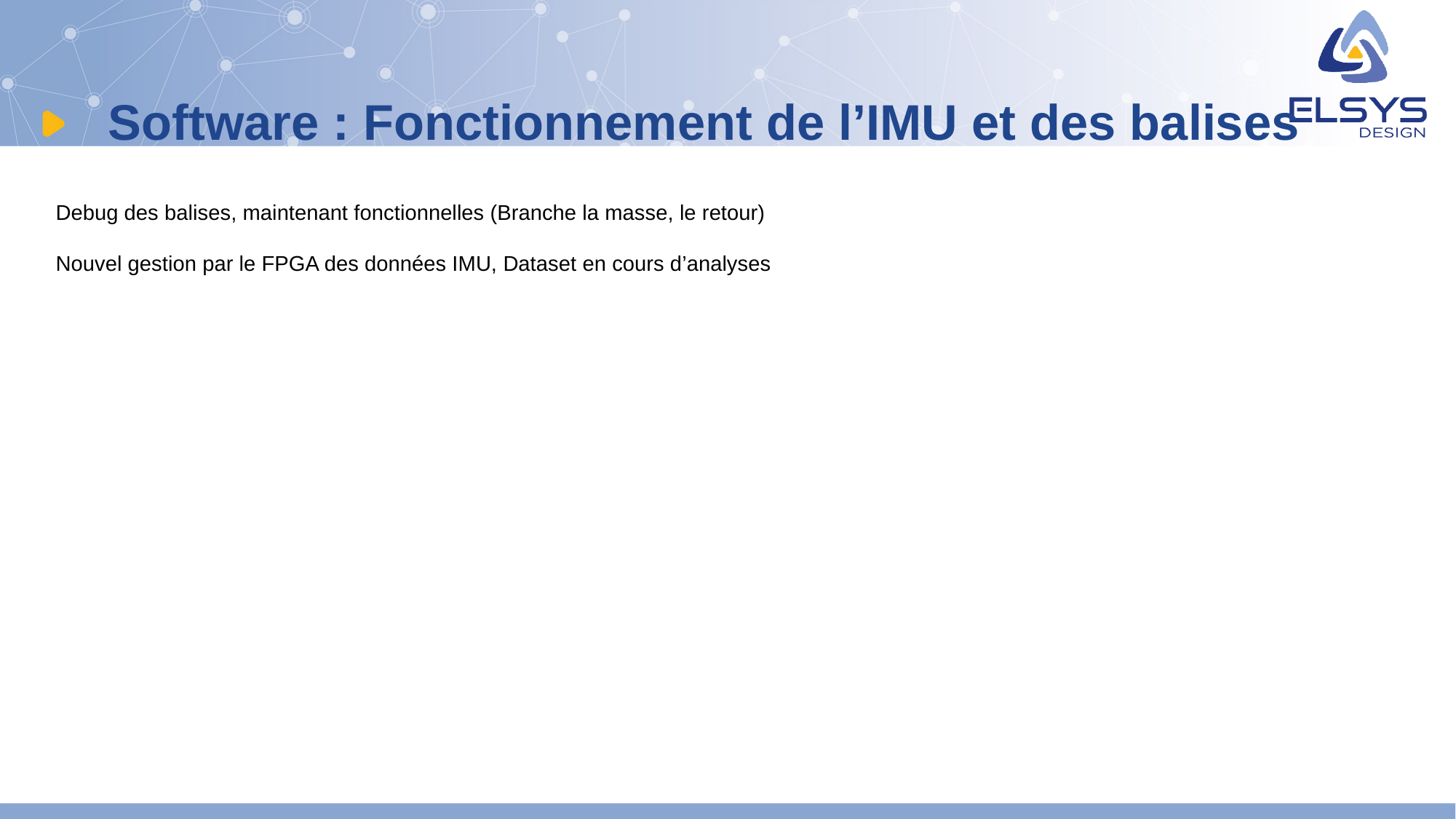

# Software : Fonctionnement de l’IMU et des balises
Debug des balises, maintenant fonctionnelles (Branche la masse, le retour)

Nouvel gestion par le FPGA des données IMU, Dataset en cours d’analyses